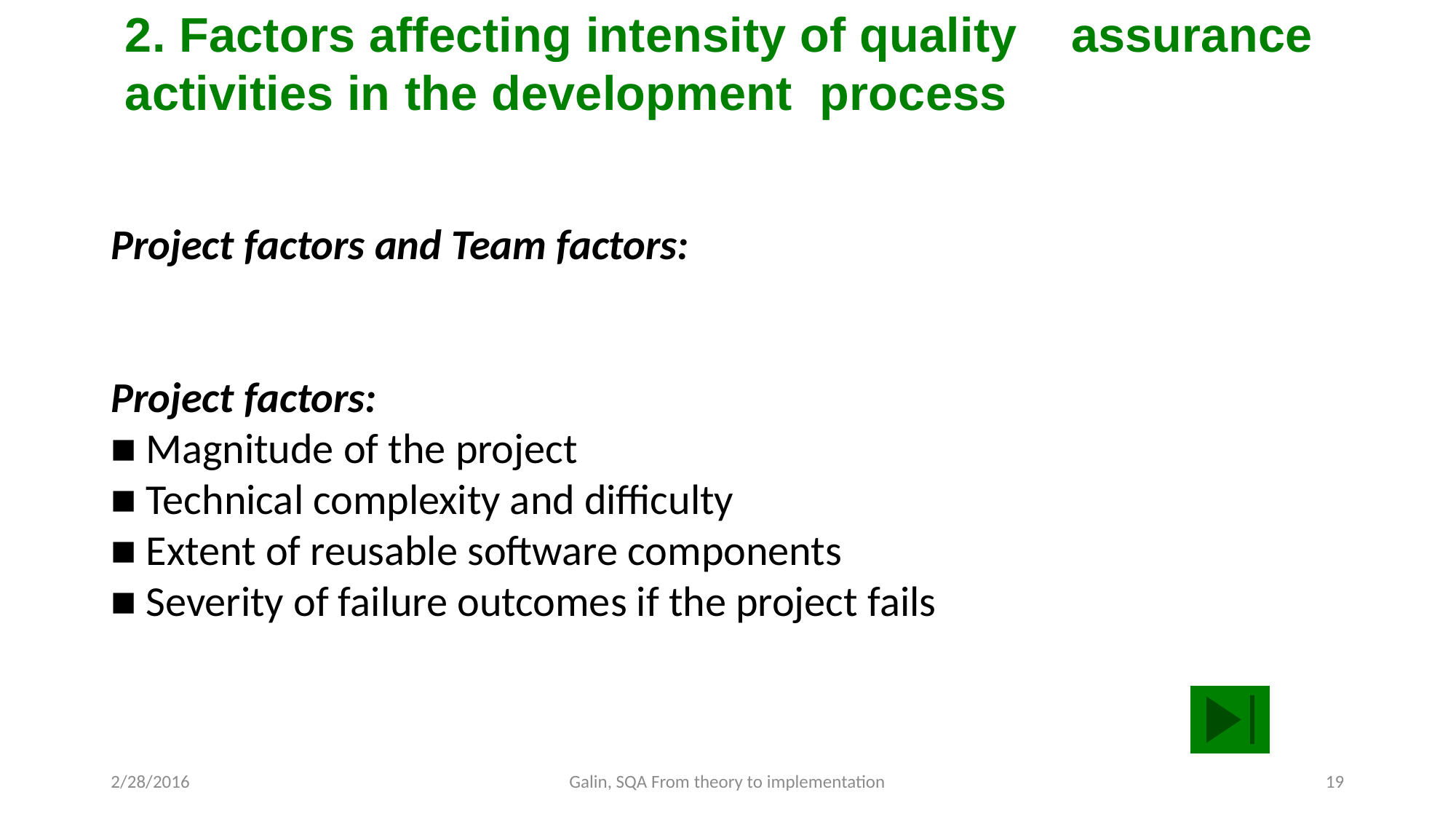

2. Factors affecting intensity of quality    assurance activities in the development  process
Project factors and Team factors:

Project factors:
■ Magnitude of the project
■ Technical complexity and difficulty
■ Extent of reusable software components
■ Severity of failure outcomes if the project fails

2/28/2016
Galin, SQA From theory to implementation
19